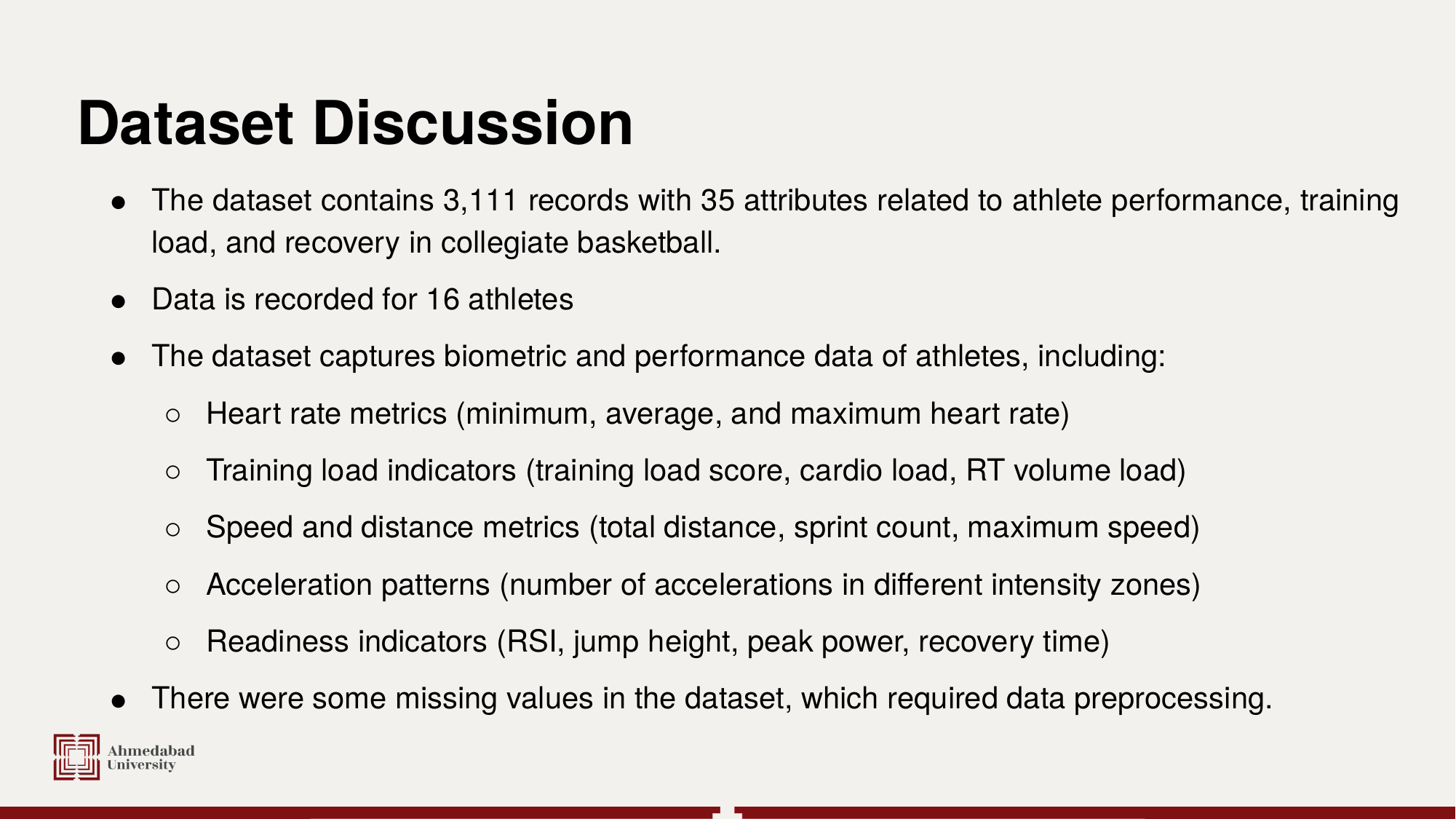

# Dataset Discussion
The dataset contains 3,111 records with 35 attributes related to athlete performance, training load, and recovery in collegiate basketball.
Data is recorded for 16 athletes
The dataset captures biometric and performance data of athletes, including:
Heart rate metrics (minimum, average, and maximum heart rate)
Training load indicators (training load score, cardio load, RT volume load)
Speed and distance metrics (total distance, sprint count, maximum speed)
Acceleration patterns (number of accelerations in different intensity zones)
Readiness indicators (RSI, jump height, peak power, recovery time)
There were some missing values in the dataset, which required data preprocessing.